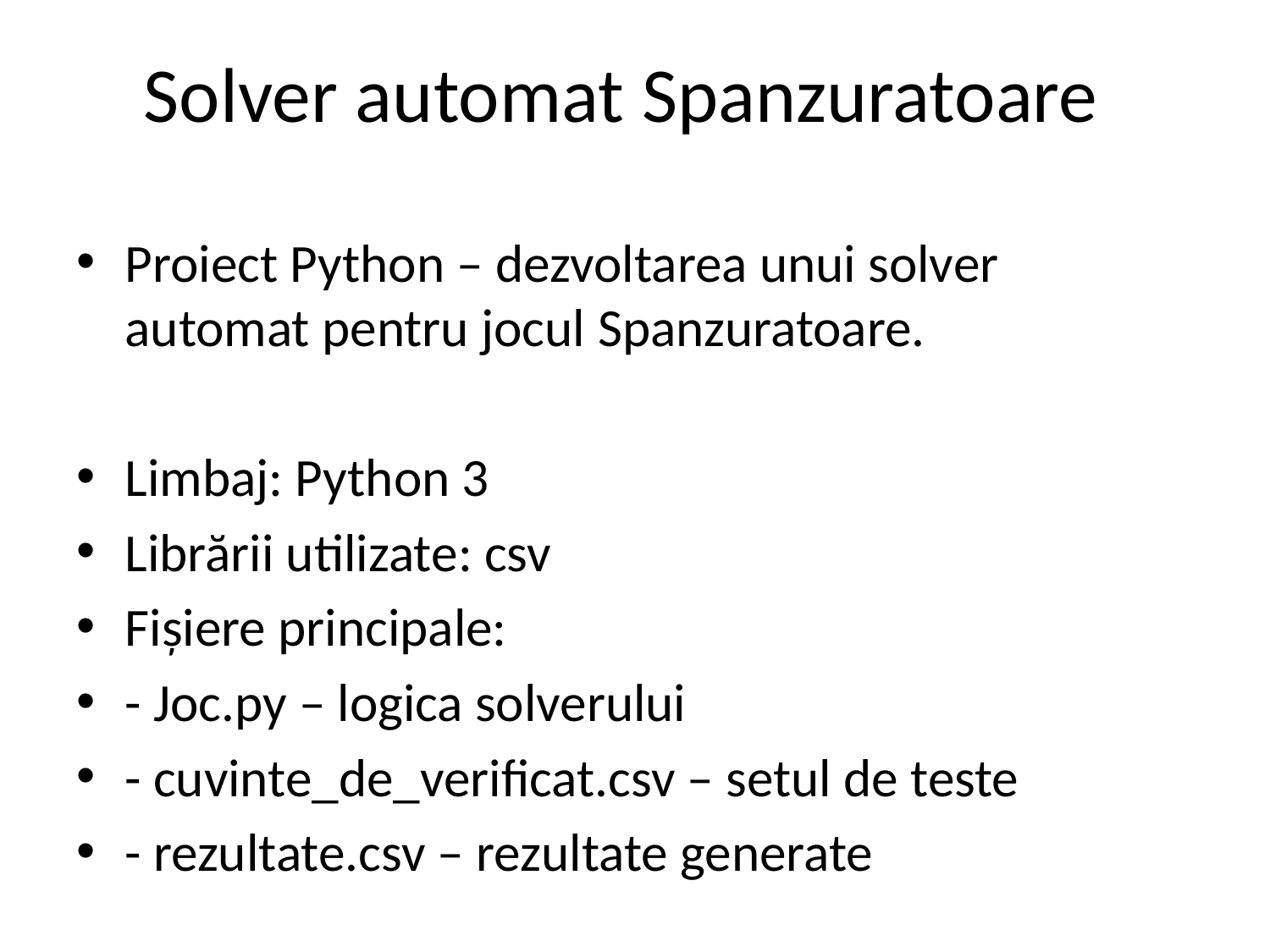

# Solver automat Spanzuratoare
Proiect Python – dezvoltarea unui solver automat pentru jocul Spanzuratoare.

Limbaj: Python 3
Librării utilizate: csv
Fișiere principale:
- Joc.py – logica solverului
- cuvinte_de_verificat.csv – setul de teste
- rezultate.csv – rezultate generate